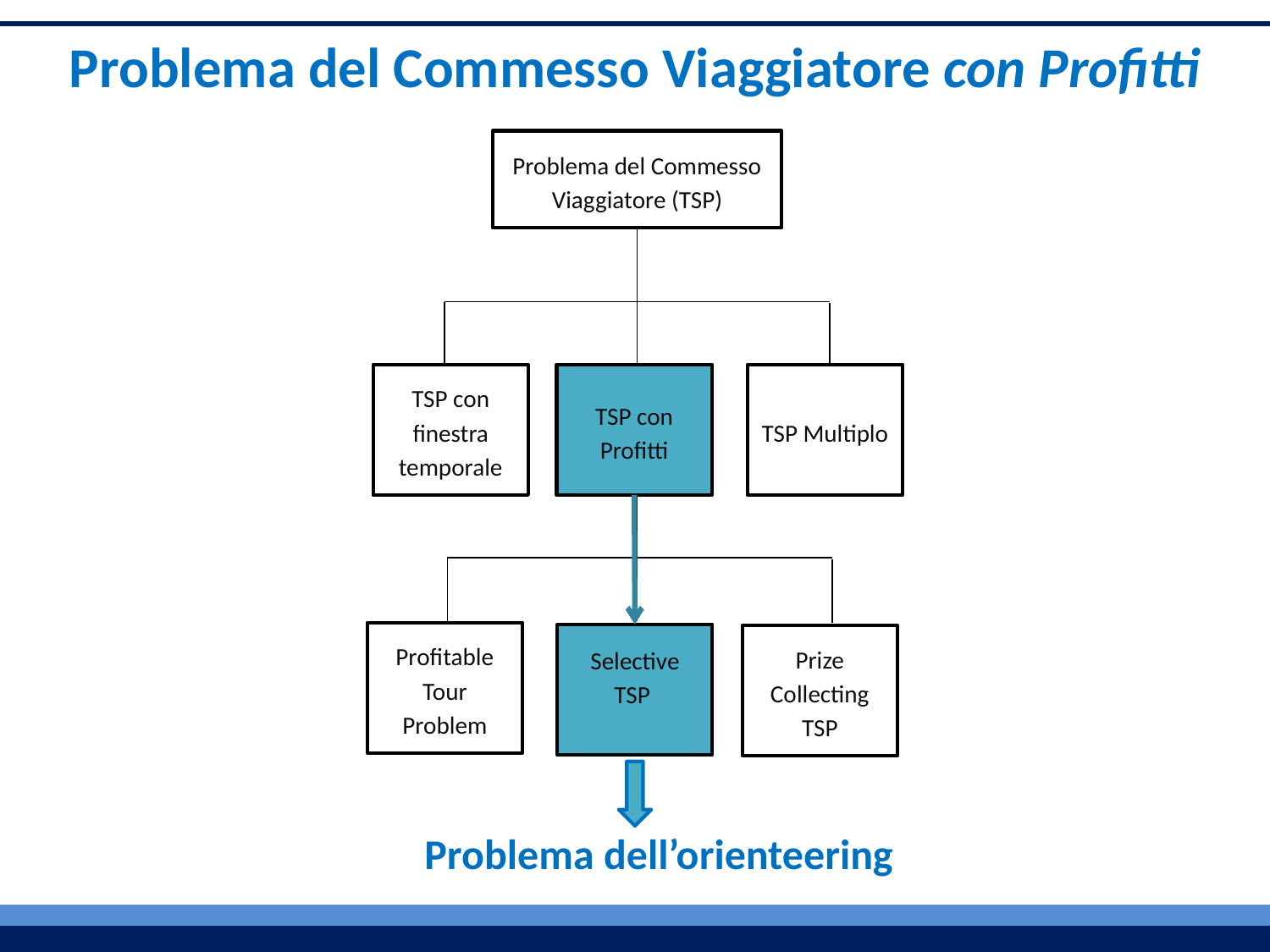

Problema del Commesso Viaggiatore con Profitti
Problema del Commesso Viaggiatore (TSP)
TSP con finestra temporale
TSP con Profitti
TSP Multiplo
Profitable Tour Problem
Selective TSP
Prize Collecting TSP

Problema dell’orienteering